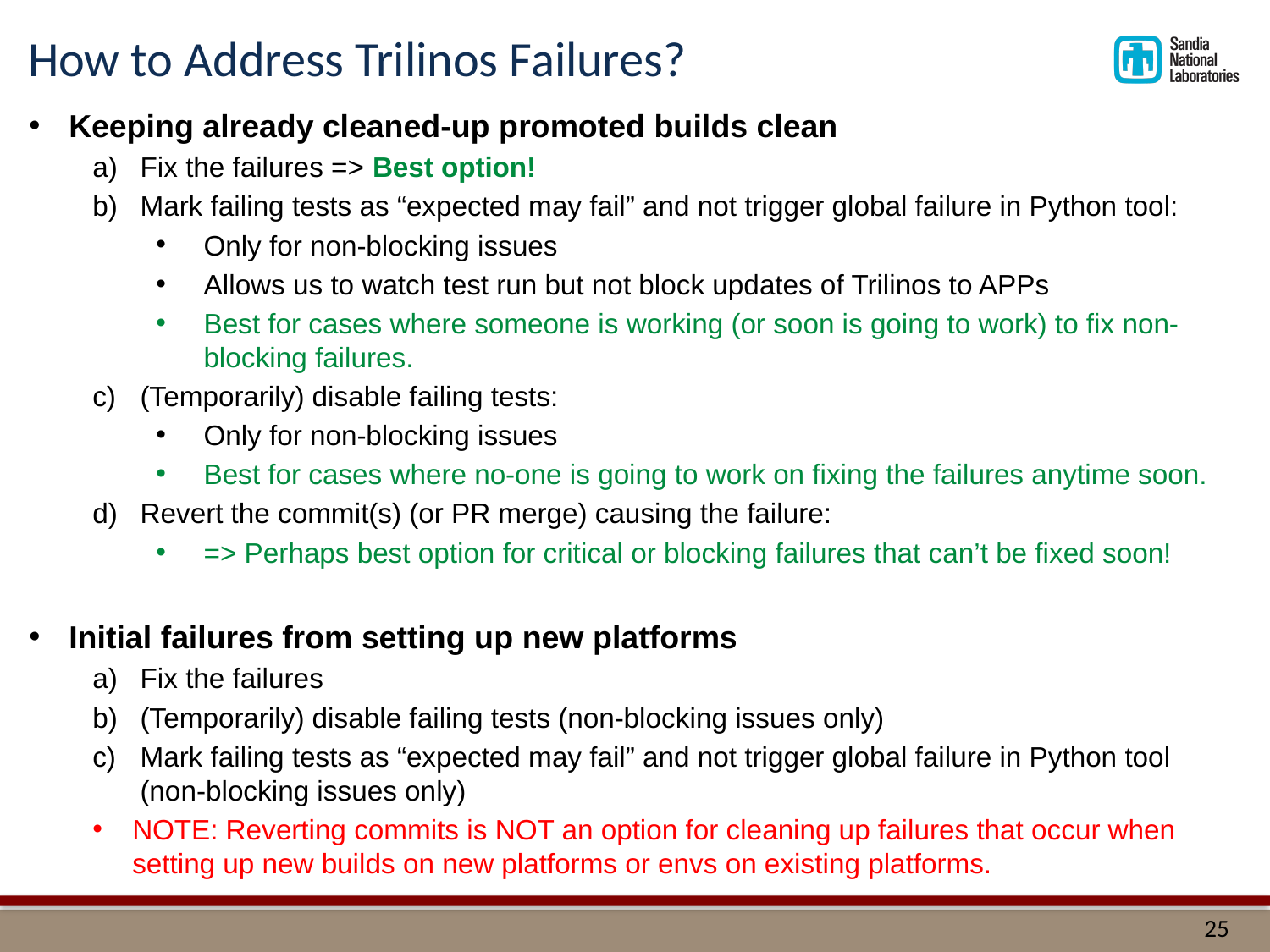

# How to Address Trilinos Failures?
Keeping already cleaned-up promoted builds clean
Fix the failures => Best option!
Mark failing tests as “expected may fail” and not trigger global failure in Python tool:
Only for non-blocking issues
Allows us to watch test run but not block updates of Trilinos to APPs
Best for cases where someone is working (or soon is going to work) to fix non-blocking failures.
(Temporarily) disable failing tests:
Only for non-blocking issues
Best for cases where no-one is going to work on fixing the failures anytime soon.
Revert the commit(s) (or PR merge) causing the failure:
=> Perhaps best option for critical or blocking failures that can’t be fixed soon!

Initial failures from setting up new platforms
Fix the failures
(Temporarily) disable failing tests (non-blocking issues only)
Mark failing tests as “expected may fail” and not trigger global failure in Python tool (non-blocking issues only)
NOTE: Reverting commits is NOT an option for cleaning up failures that occur when setting up new builds on new platforms or envs on existing platforms.
25